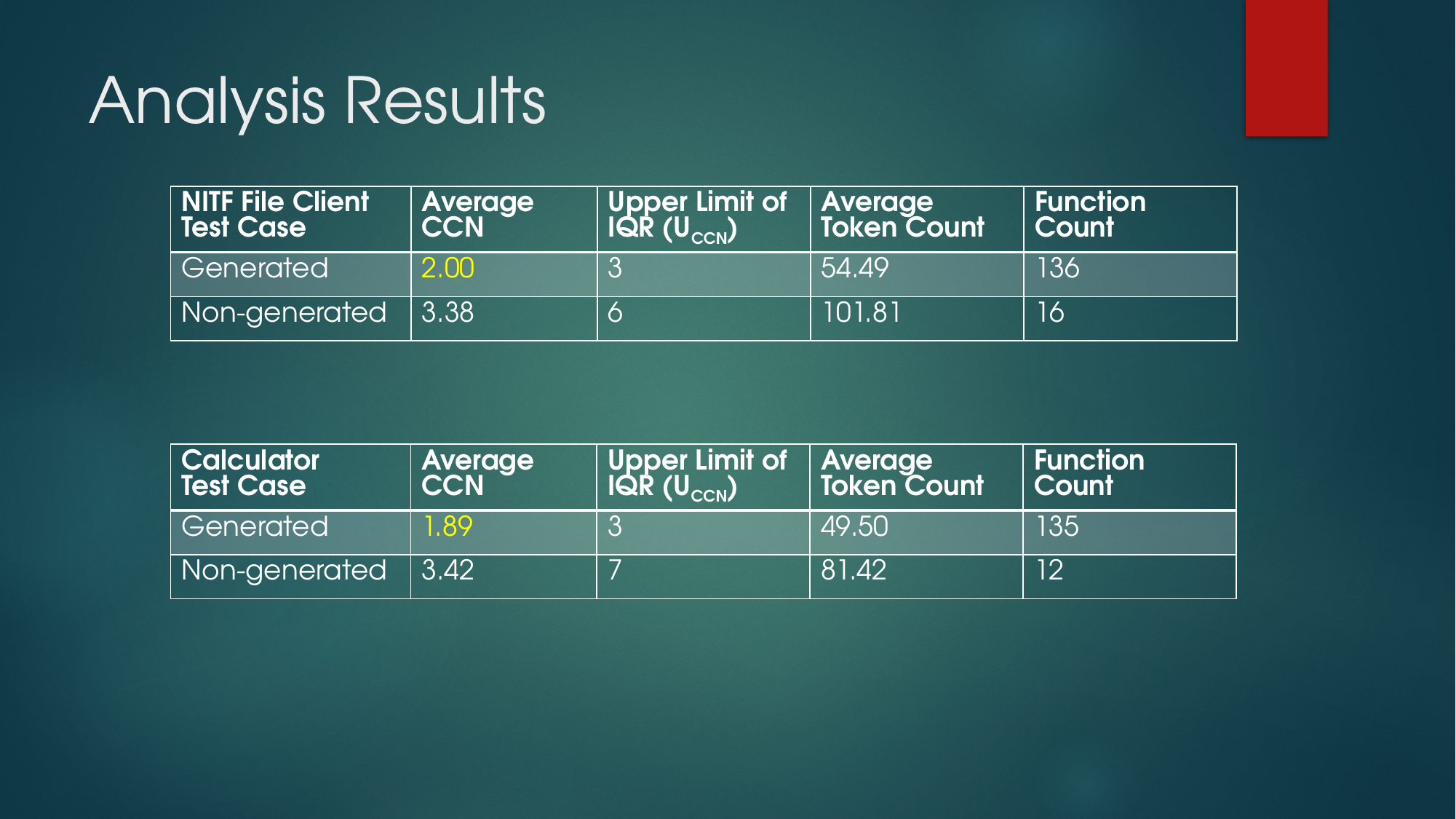

# Analysis Results
| NITF File Client Test Case | Average CCN | Upper Limit of IQR (UCCN) | Average Token Count | Function Count |
| --- | --- | --- | --- | --- |
| Generated | 2.00 | 3 | 54.49 | 136 |
| Non-generated | 3.38 | 6 | 101.81 | 16 |
| Calculator Test Case | Average CCN | Upper Limit of IQR (UCCN) | Average Token Count | Function Count |
| --- | --- | --- | --- | --- |
| Generated | 1.89 | 3 | 49.50 | 135 |
| Non-generated | 3.42 | 7 | 81.42 | 12 |